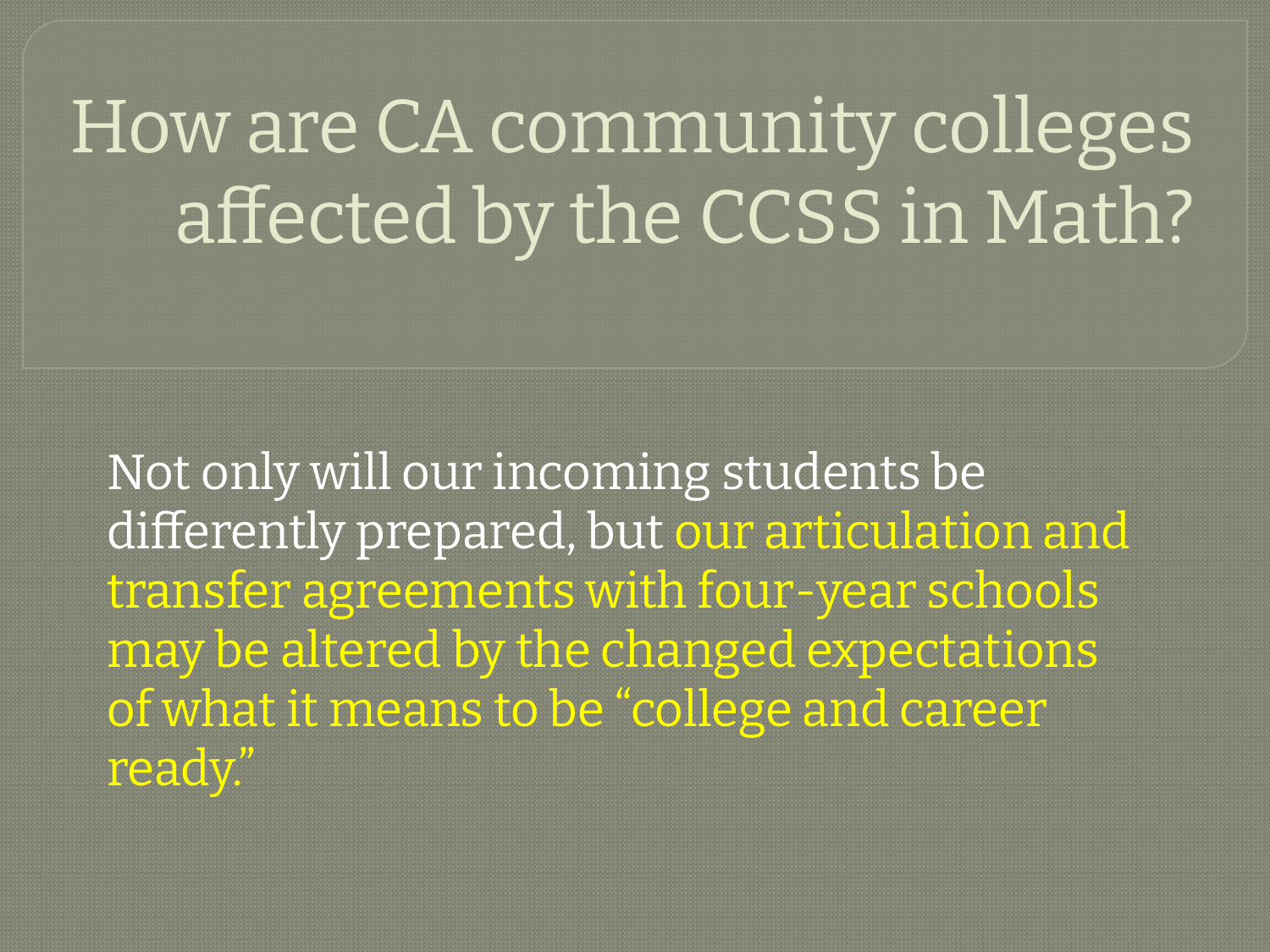

# How are CA community colleges affected by the CCSS in Math?
Not only will our incoming students be differently prepared, but our articulation and transfer agreements with four-year schools may be altered by the changed expectations of what it means to be “college and career ready.”